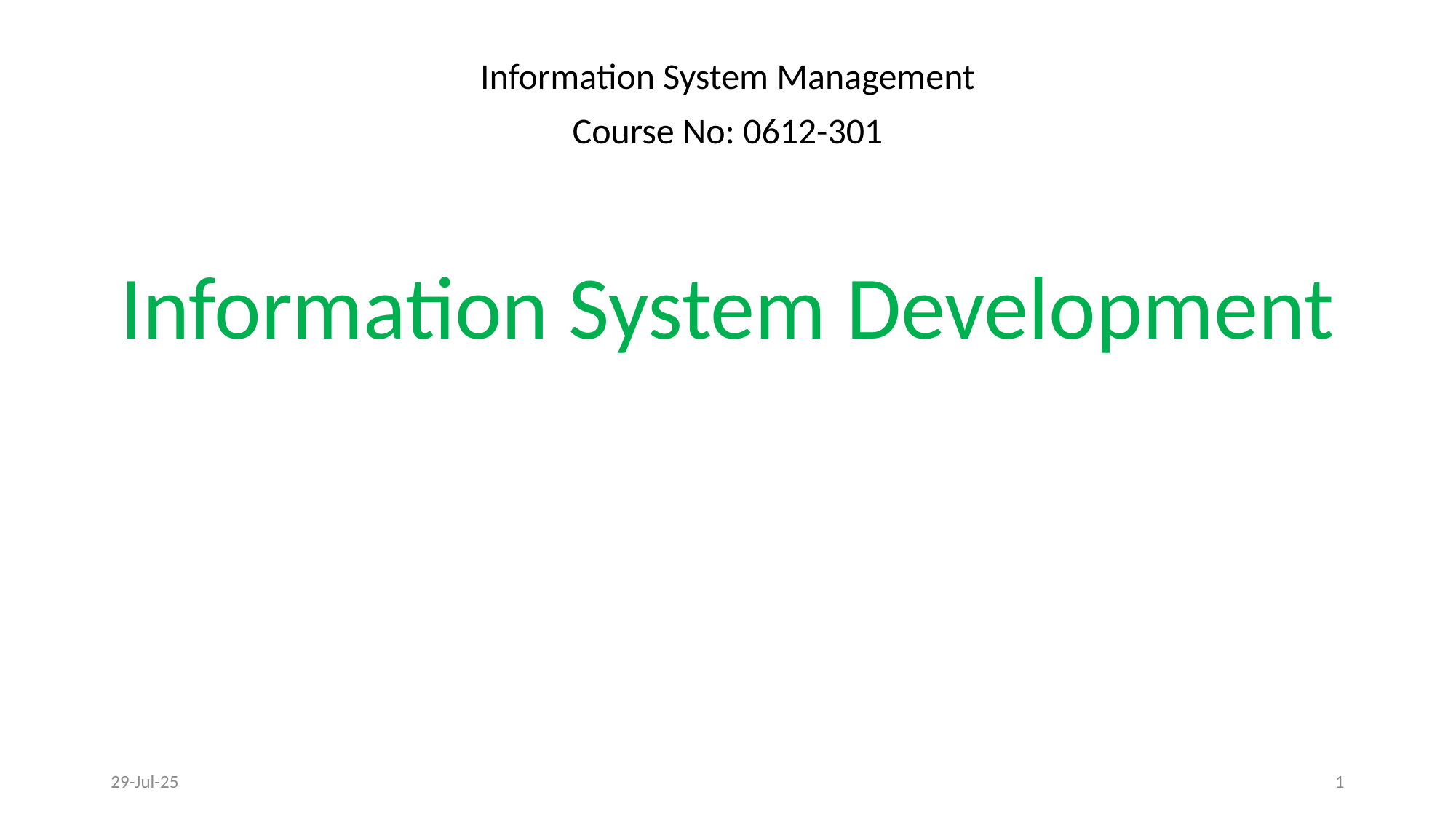

Information System Management
Course No: 0612-301
# Information System Development
29-Jul-25
1